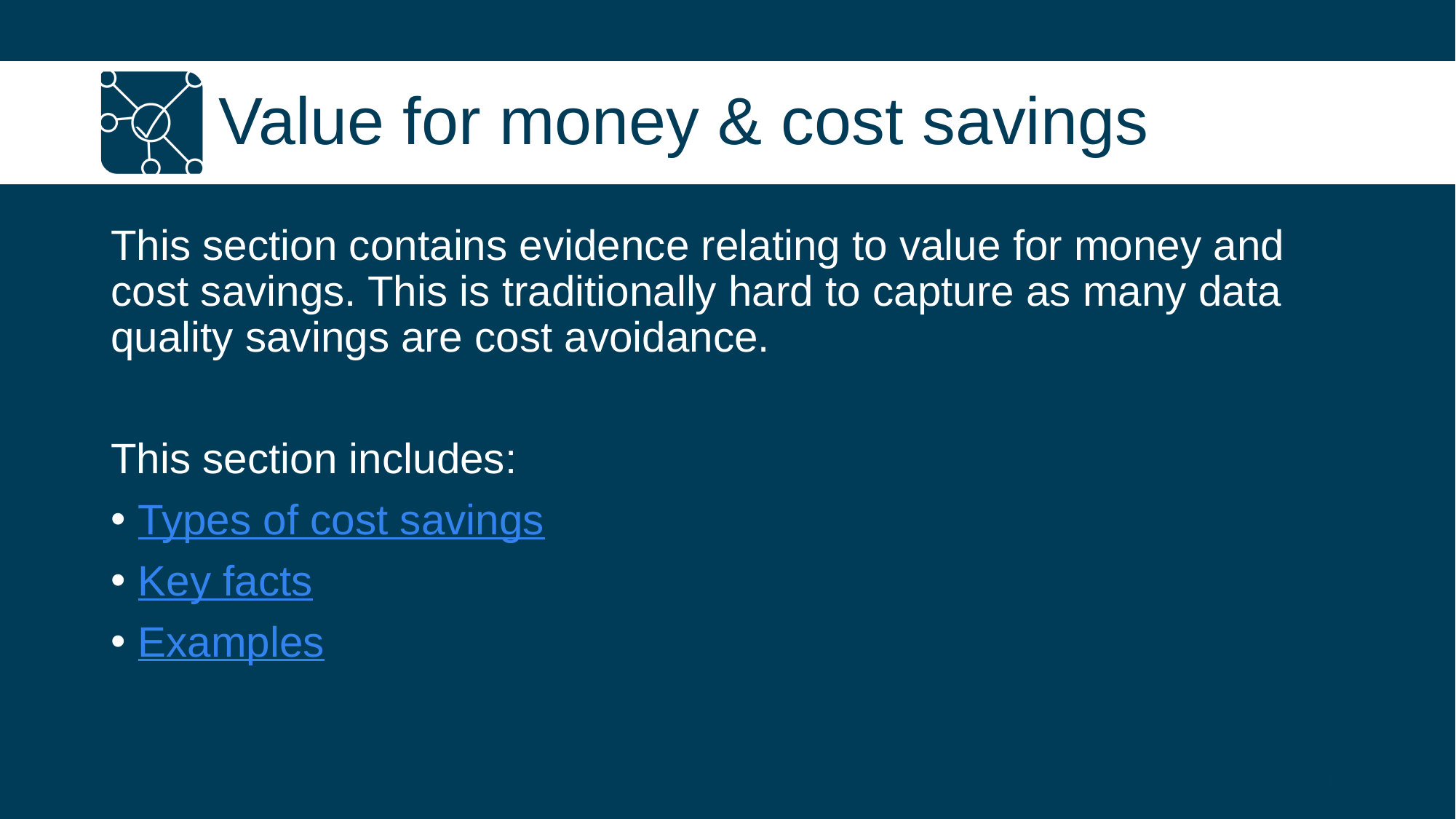

# Value for money & cost savings
This section contains evidence relating to value for money and cost savings. This is traditionally hard to capture as many data quality savings are cost avoidance.

This section includes:
Types of cost savings
Key facts
Examples

13